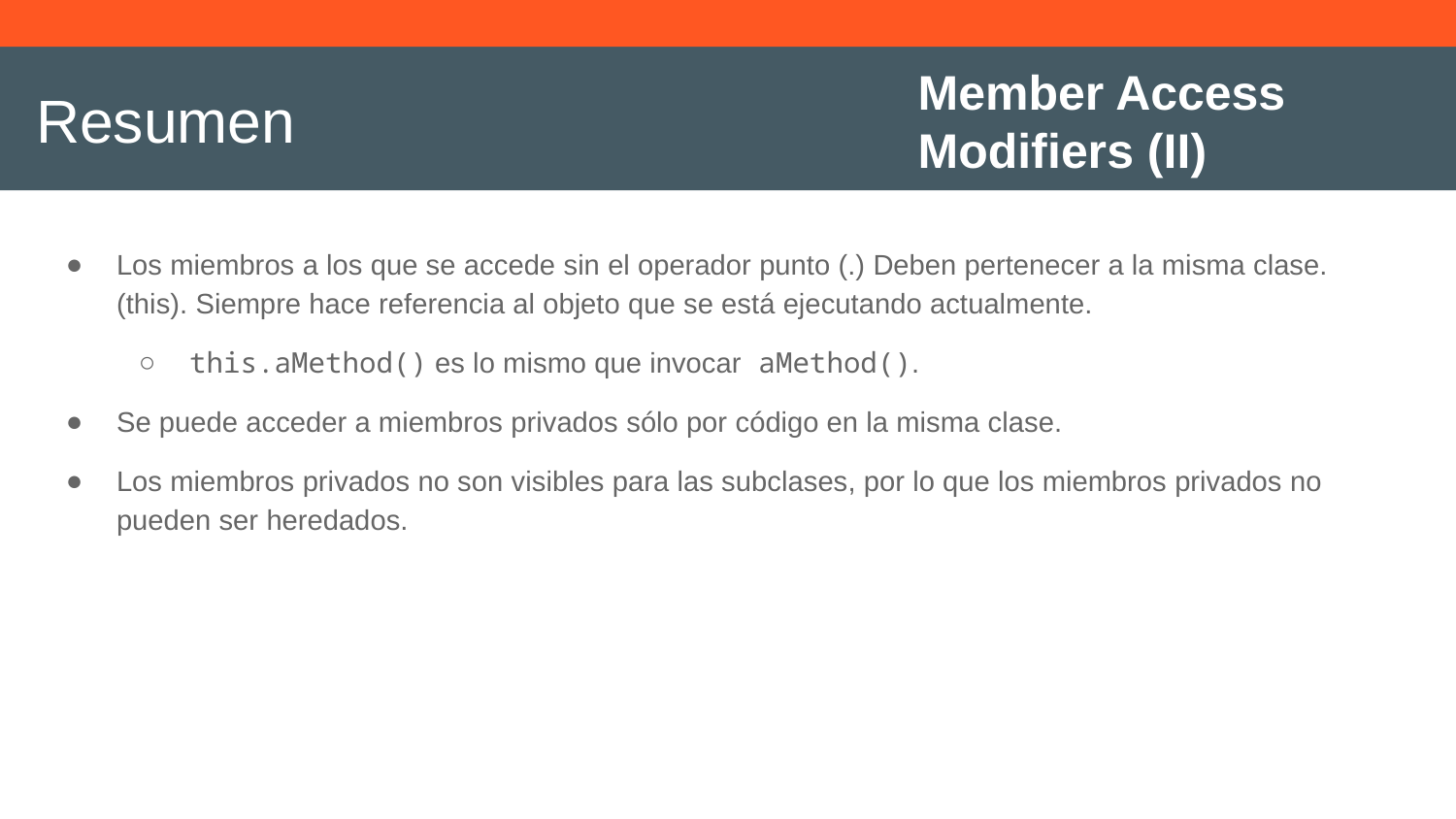

Member Access Modifiers (II)
# Resumen

Los miembros a los que se accede sin el operador punto (.) Deben pertenecer a la misma clase. (this). Siempre hace referencia al objeto que se está ejecutando actualmente.
this.aMethod() es lo mismo que invocar aMethod().
Se puede acceder a miembros privados sólo por código en la misma clase.
Los miembros privados no son visibles para las subclases, por lo que los miembros privados no pueden ser heredados.